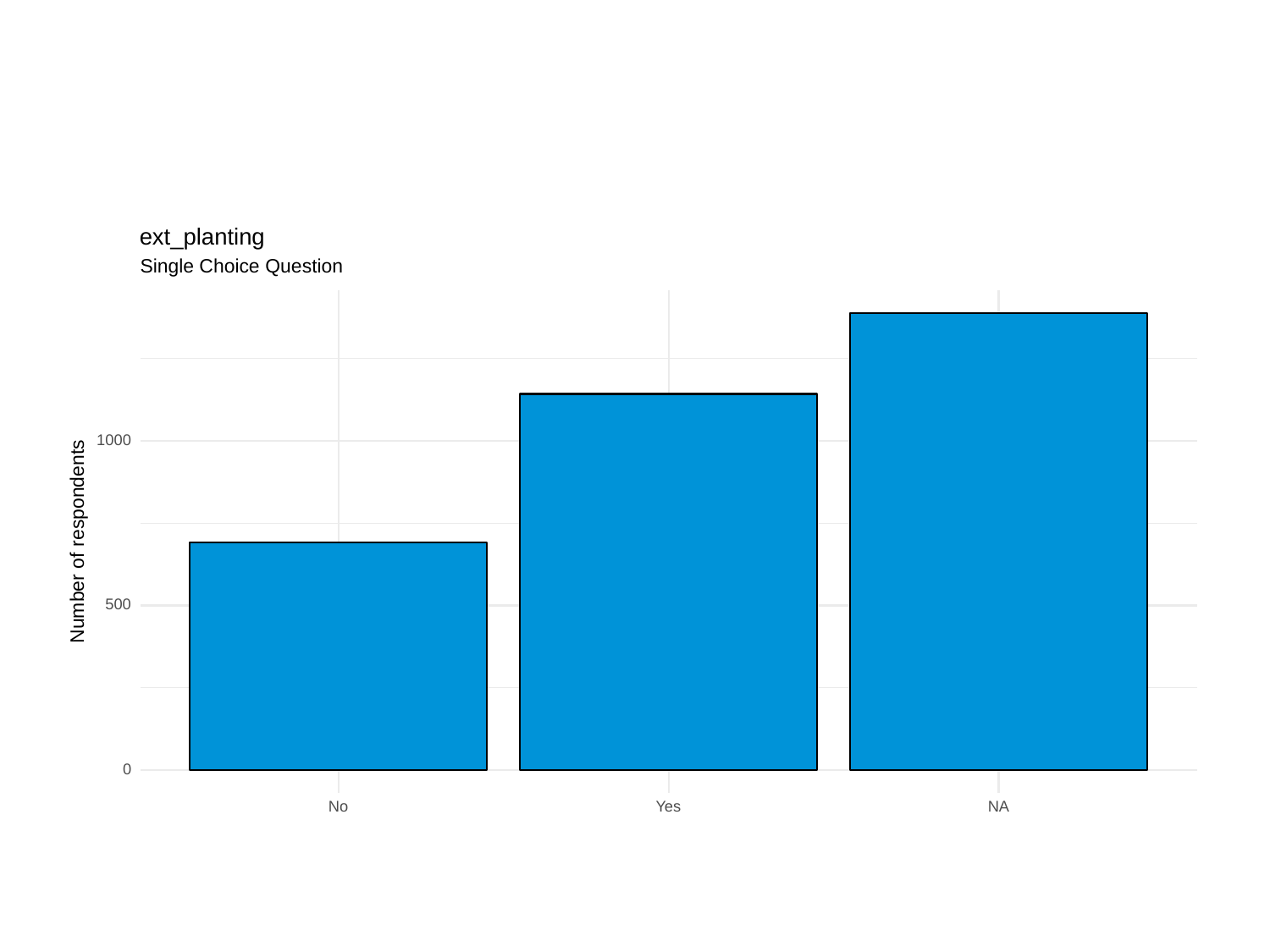

ext_planting
Single Choice Question

1000

Number of respondents

500

0

No
Yes
NA